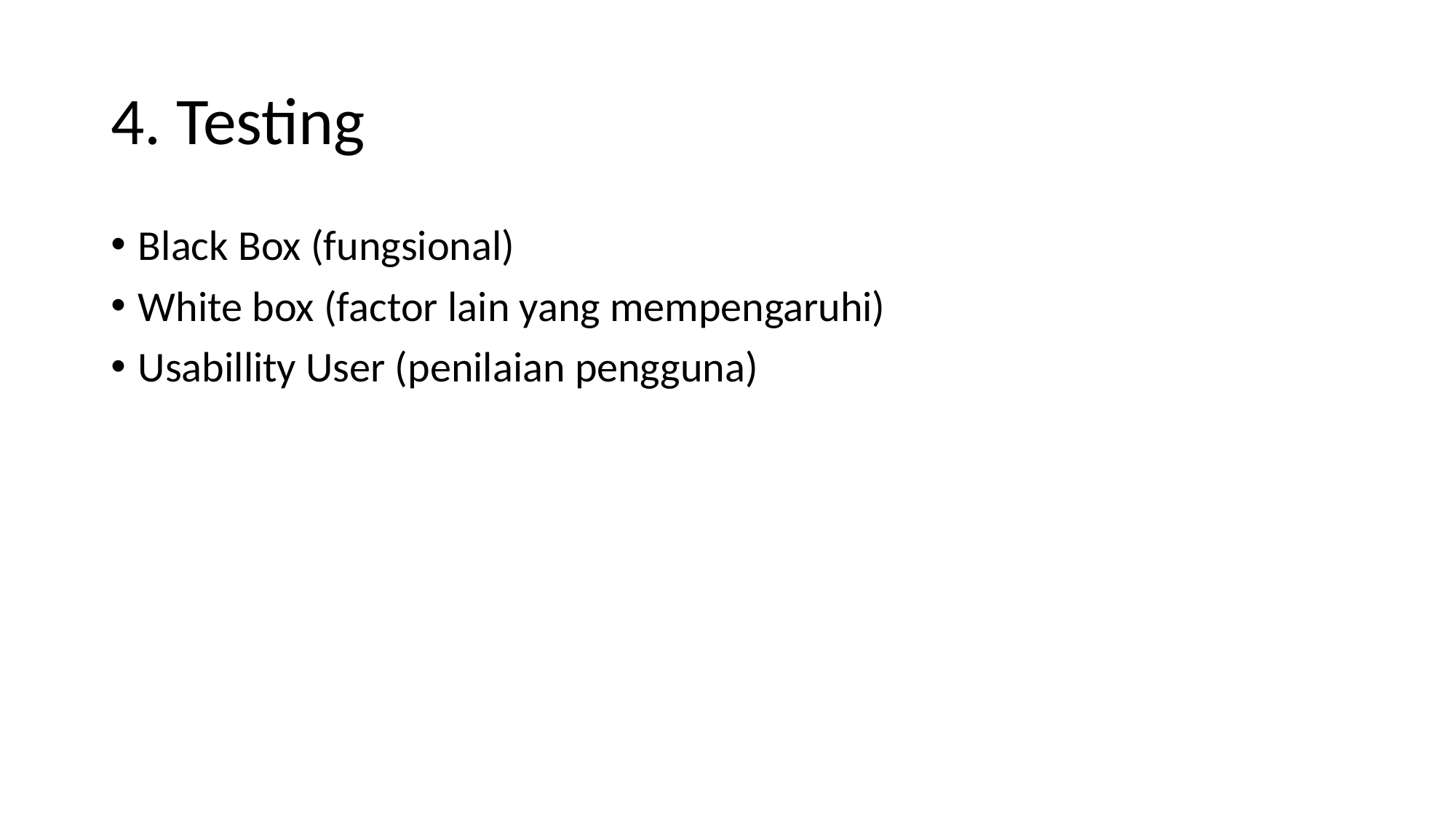

# 4. Testing
Black Box (fungsional)
White box (factor lain yang mempengaruhi)
Usabillity User (penilaian pengguna)